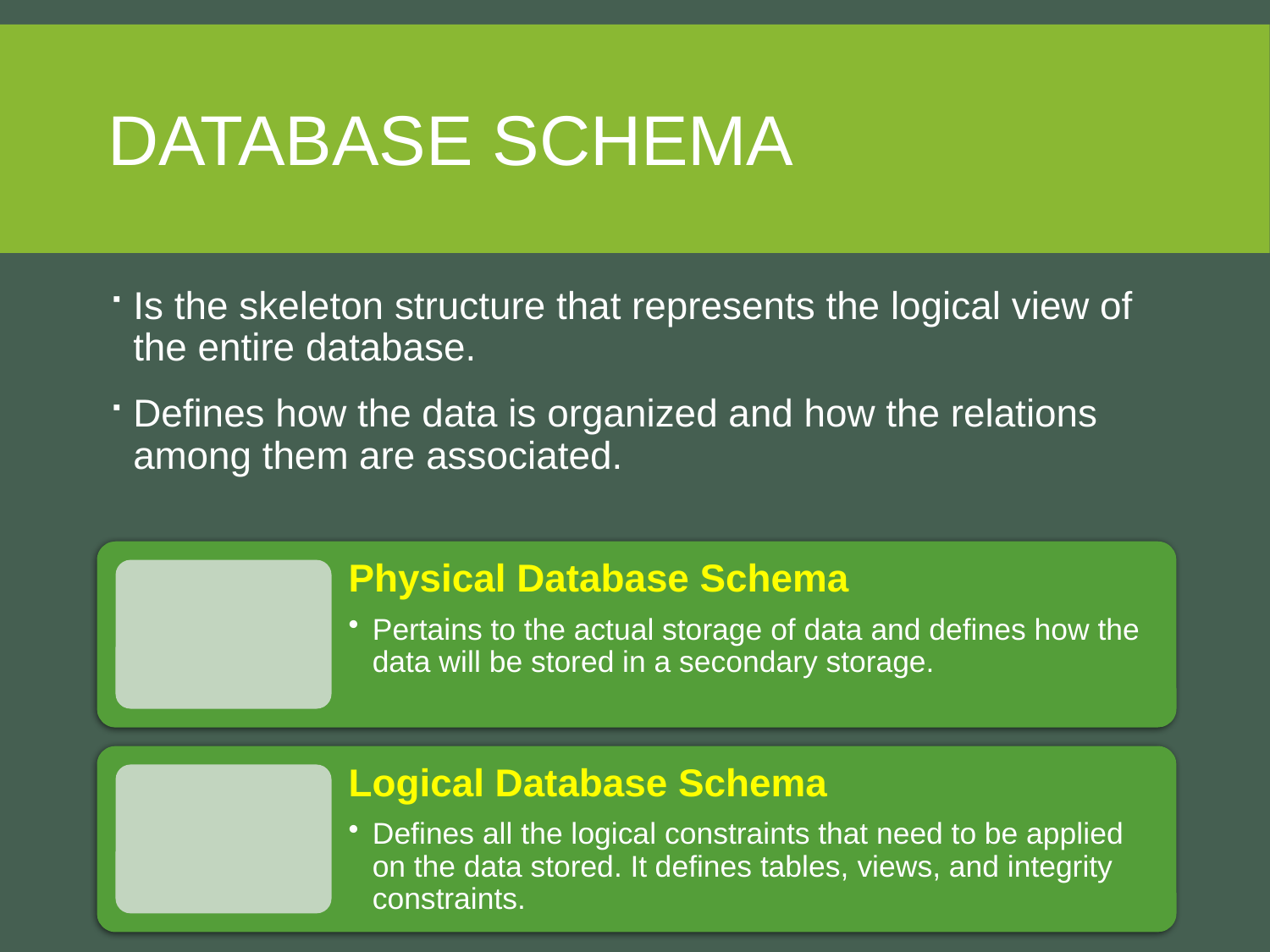

# Database Schema
Is the skeleton structure that represents the logical view of the entire database.
Defines how the data is organized and how the relations among them are associated.

Physical Database Schema
Pertains to the actual storage of data and defines how the data will be stored in a secondary storage.
Logical Database Schema
Defines all the logical constraints that need to be applied on the data stored. It defines tables, views, and integrity constraints.
10/22/2018
Endang Ripmiatin
6